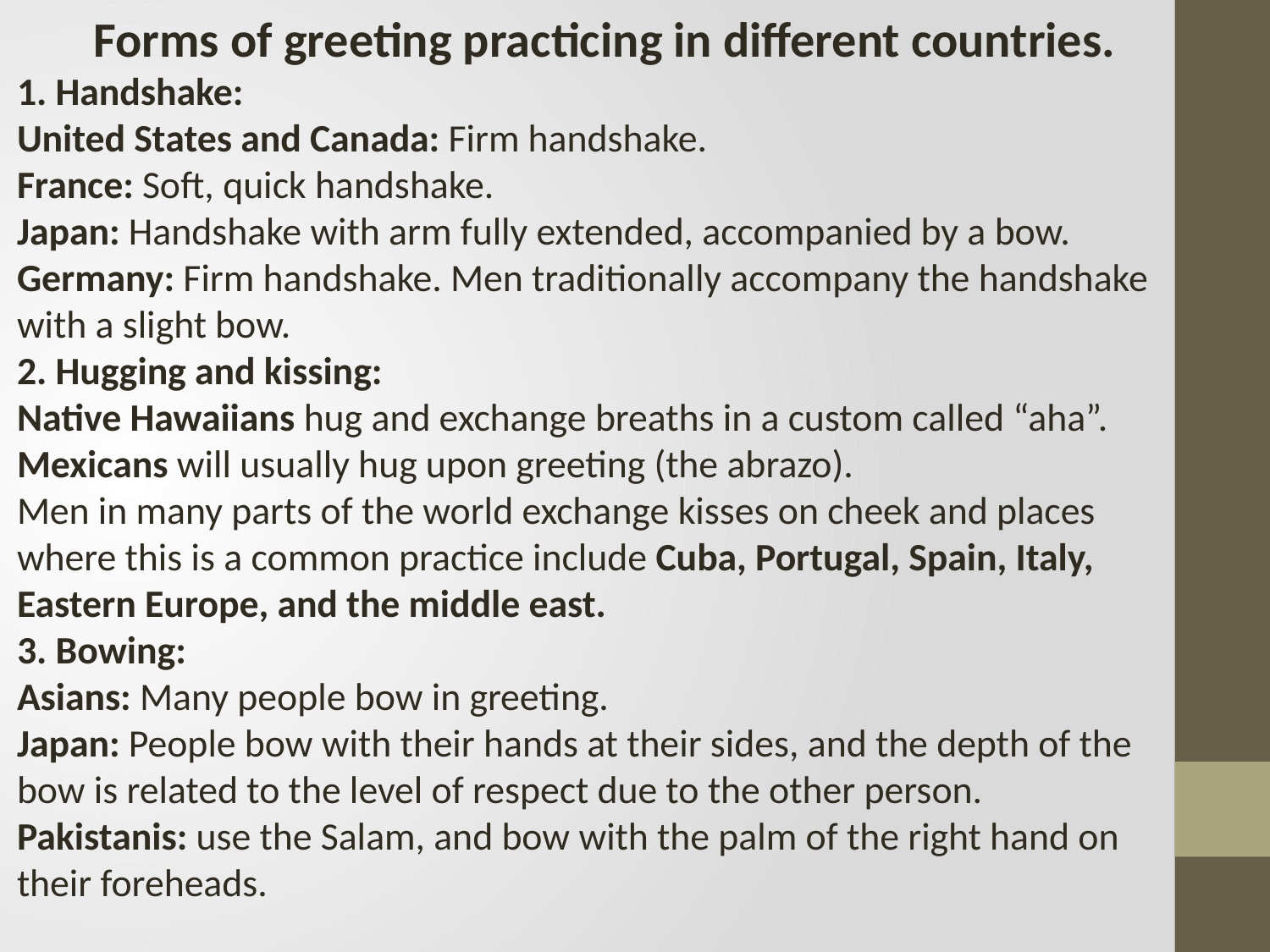

Forms of greeting practicing in different countries.
1. Handshake:
United States and Canada: Firm handshake.
France: Soft, quick handshake.
Japan: Handshake with arm fully extended, accompanied by a bow.
Germany: Firm handshake. Men traditionally accompany the handshake with a slight bow.
2. Hugging and kissing:
Native Hawaiians hug and exchange breaths in a custom called “aha”.
Mexicans will usually hug upon greeting (the abrazo).
Men in many parts of the world exchange kisses on cheek and places where this is a common practice include Cuba, Portugal, Spain, Italy, Eastern Europe, and the middle east.
3. Bowing:
Asians: Many people bow in greeting.
Japan: People bow with their hands at their sides, and the depth of the bow is related to the level of respect due to the other person.
Pakistanis: use the Salam, and bow with the palm of the right hand on their foreheads.